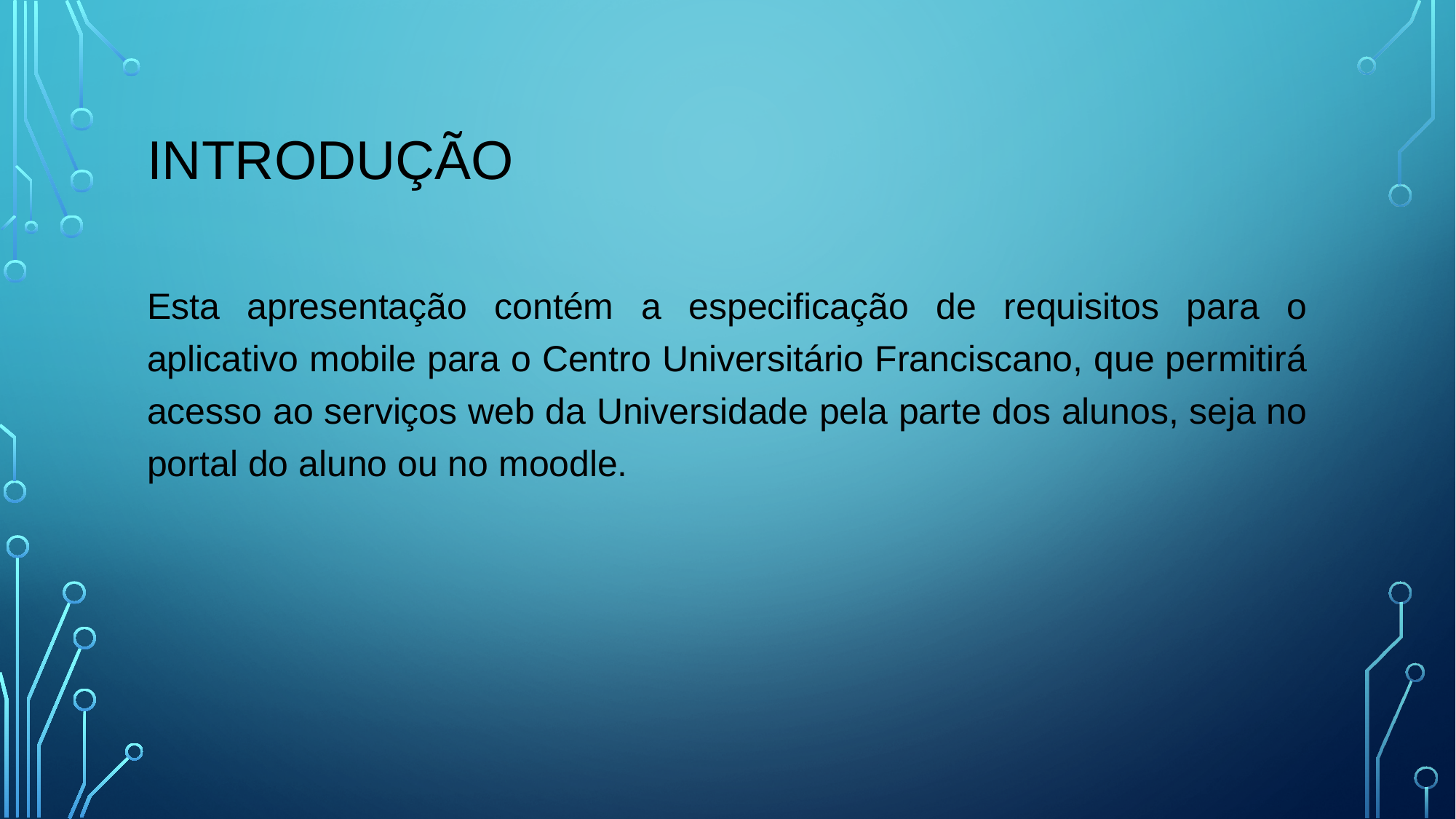

# introdução
Esta apresentação contém a especificação de requisitos para o aplicativo mobile para o Centro Universitário Franciscano, que permitirá acesso ao serviços web da Universidade pela parte dos alunos, seja no portal do aluno ou no moodle.